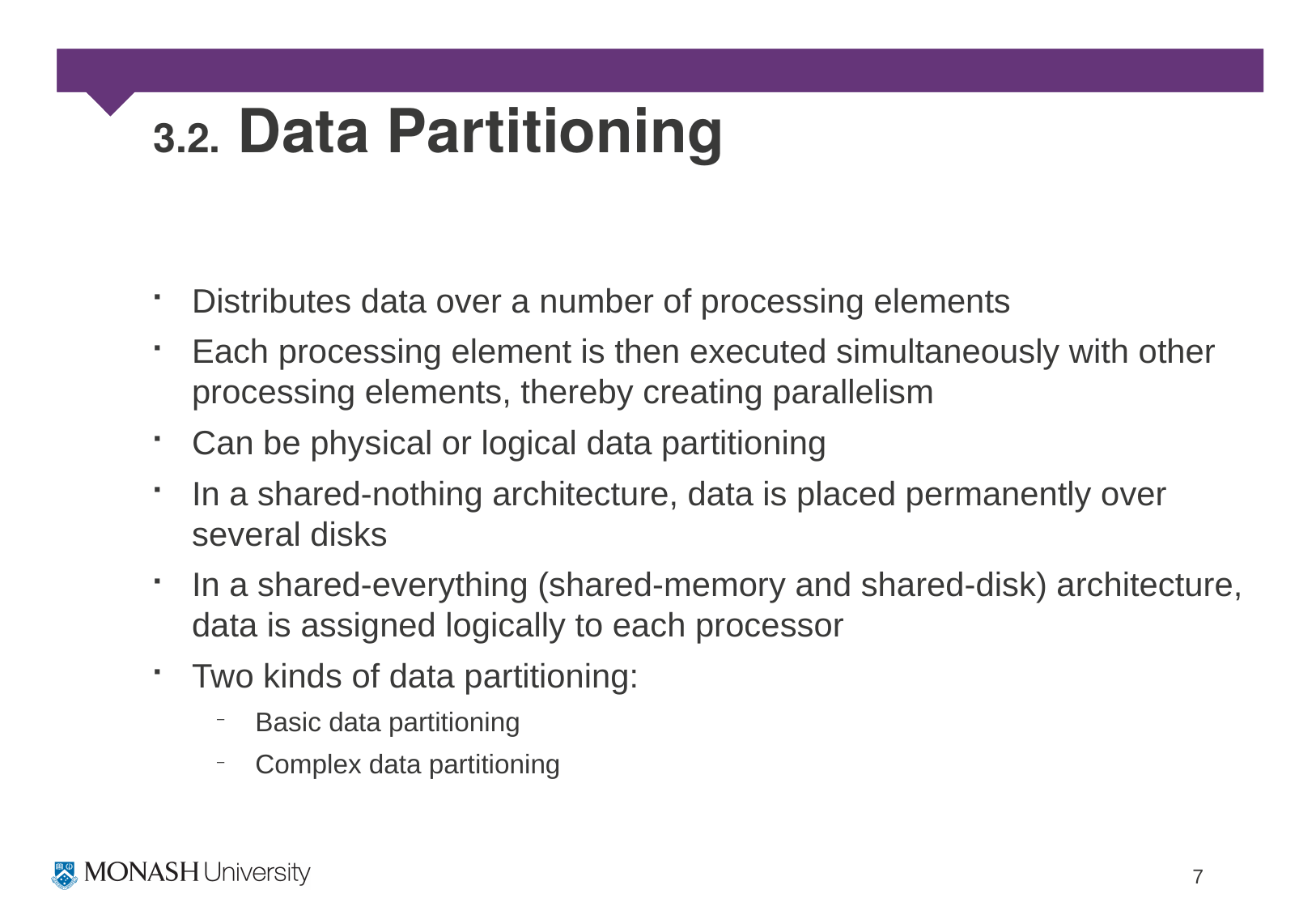

# 3.2. Data Partitioning
Distributes data over a number of processing elements
Each processing element is then executed simultaneously with other processing elements, thereby creating parallelism
Can be physical or logical data partitioning
In a shared-nothing architecture, data is placed permanently over several disks
In a shared-everything (shared-memory and shared-disk) architecture, data is assigned logically to each processor
Two kinds of data partitioning:
Basic data partitioning
Complex data partitioning